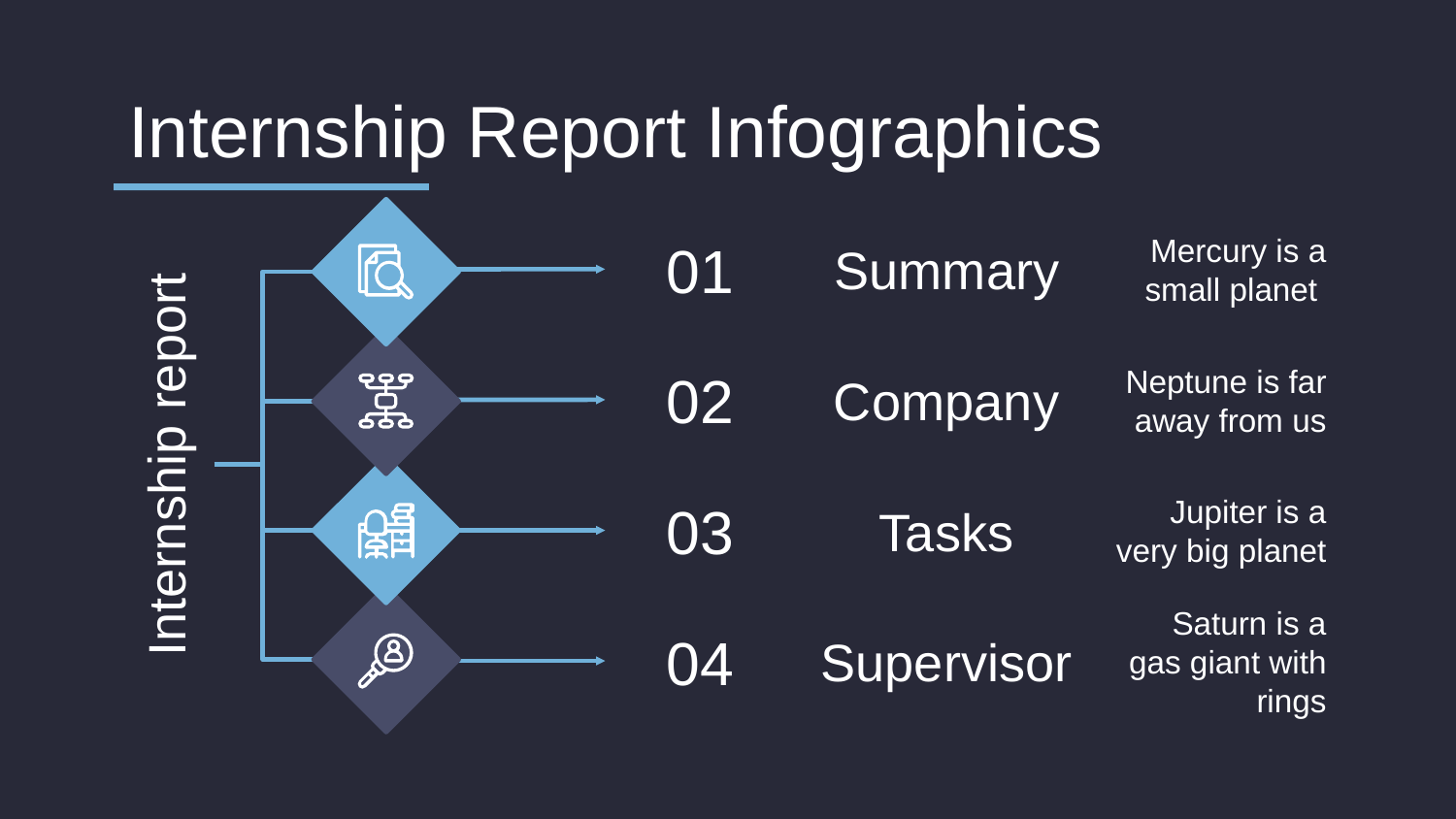

# Internship Report Infographics

Mercury is a small planet
01
Summary

Neptune is far away from us
02
Company

Internship report

Jupiter is a very big planet
03
Tasks

Saturn is a gas giant with rings
04
Supervisor